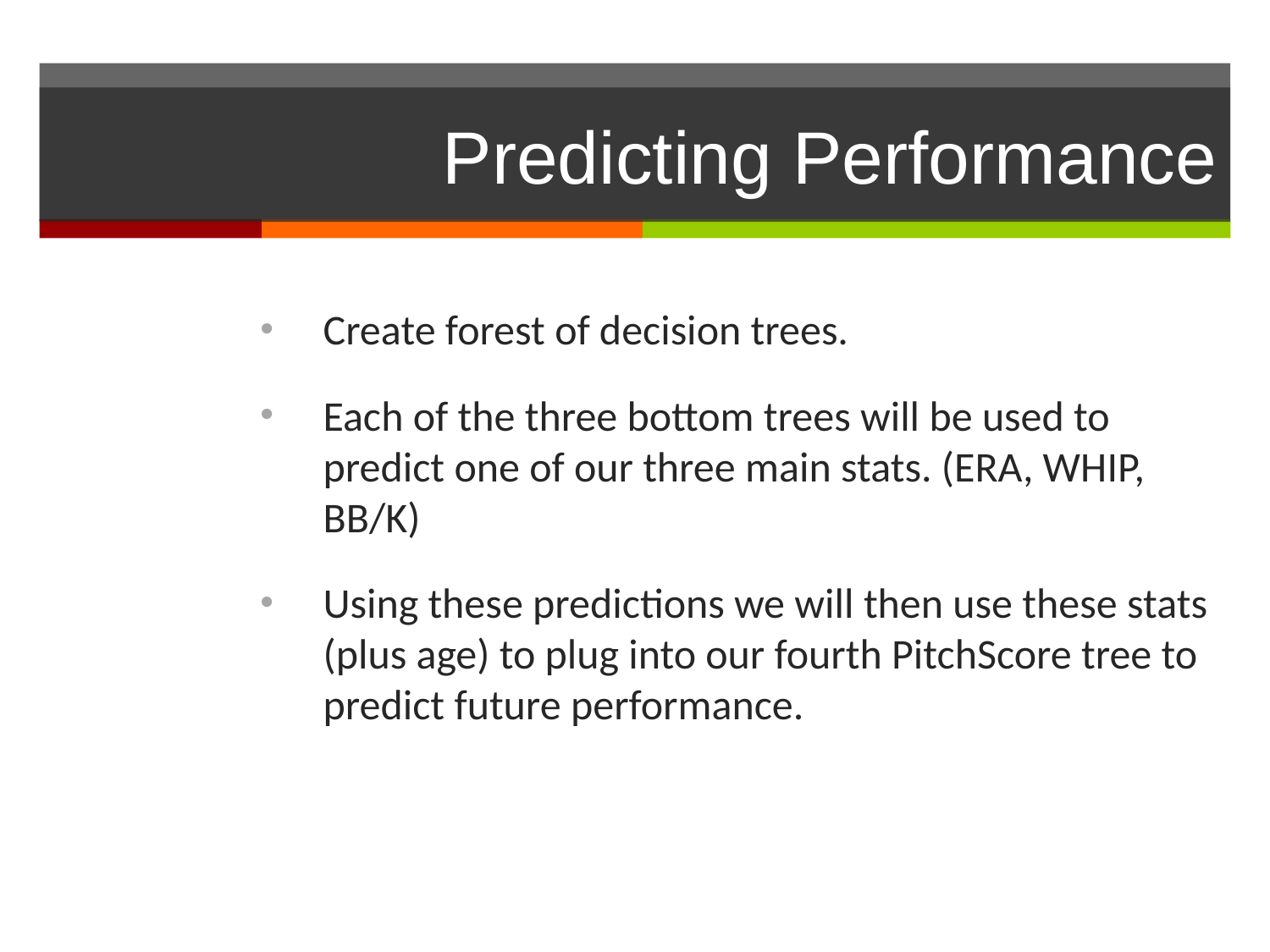

# Predicting Performance
Create forest of decision trees.
Each of the three bottom trees will be used to predict one of our three main stats. (ERA, WHIP, BB/K)
Using these predictions we will then use these stats (plus age) to plug into our fourth PitchScore tree to predict future performance.